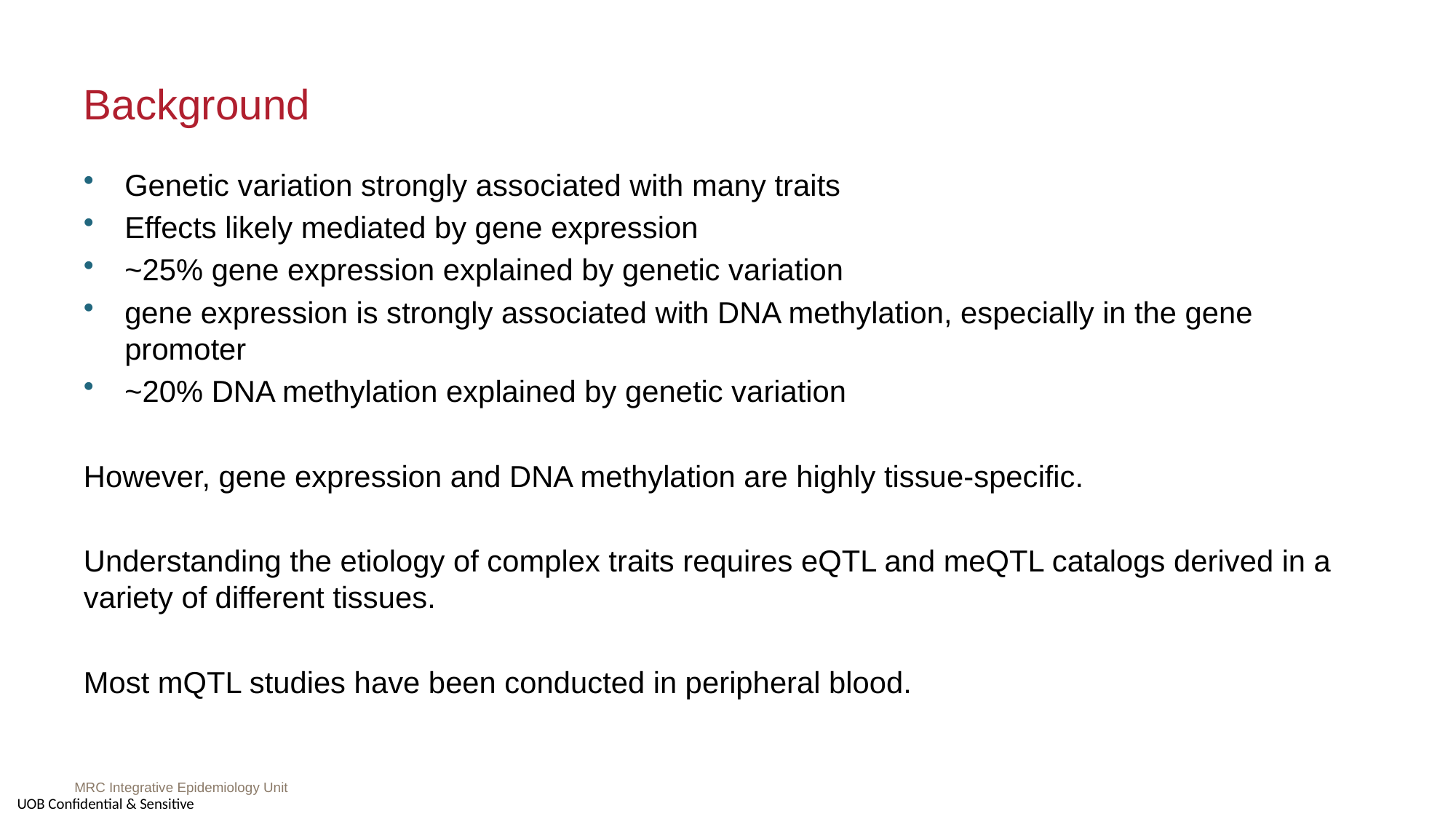

# Background
Genetic variation strongly associated with many traits
Effects likely mediated by gene expression
~25% gene expression explained by genetic variation
gene expression is strongly associated with DNA methylation, especially in the gene promoter
~20% DNA methylation explained by genetic variation

However, gene expression and DNA methylation are highly tissue-specific.

Understanding the etiology of complex traits requires eQTL and meQTL catalogs derived in a variety of different tissues.

Most mQTL studies have been conducted in peripheral blood.